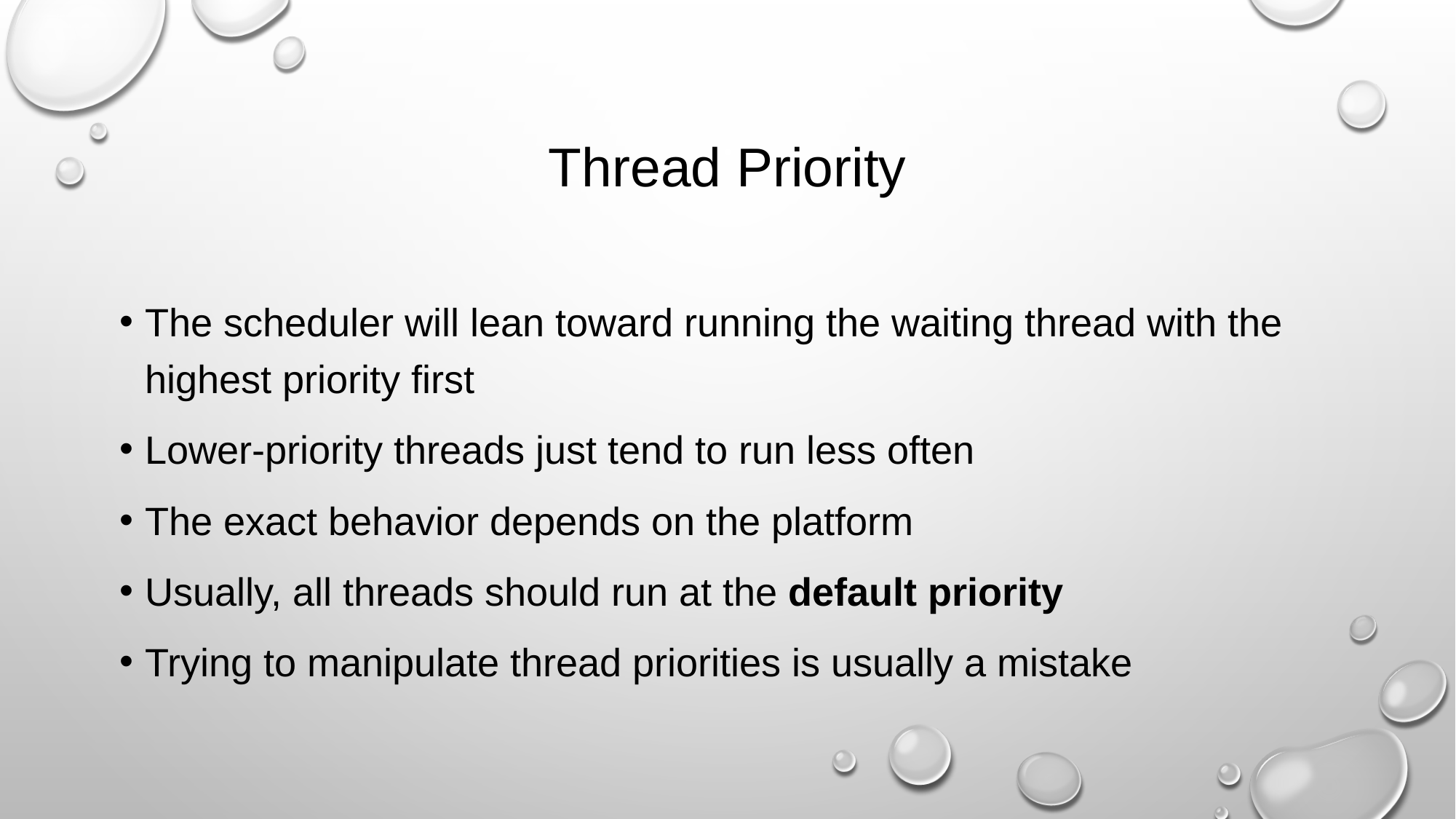

# Thread Priority
The scheduler will lean toward running the waiting thread with the highest priority first
Lower-priority threads just tend to run less often
The exact behavior depends on the platform
Usually, all threads should run at the default priority
Trying to manipulate thread priorities is usually a mistake